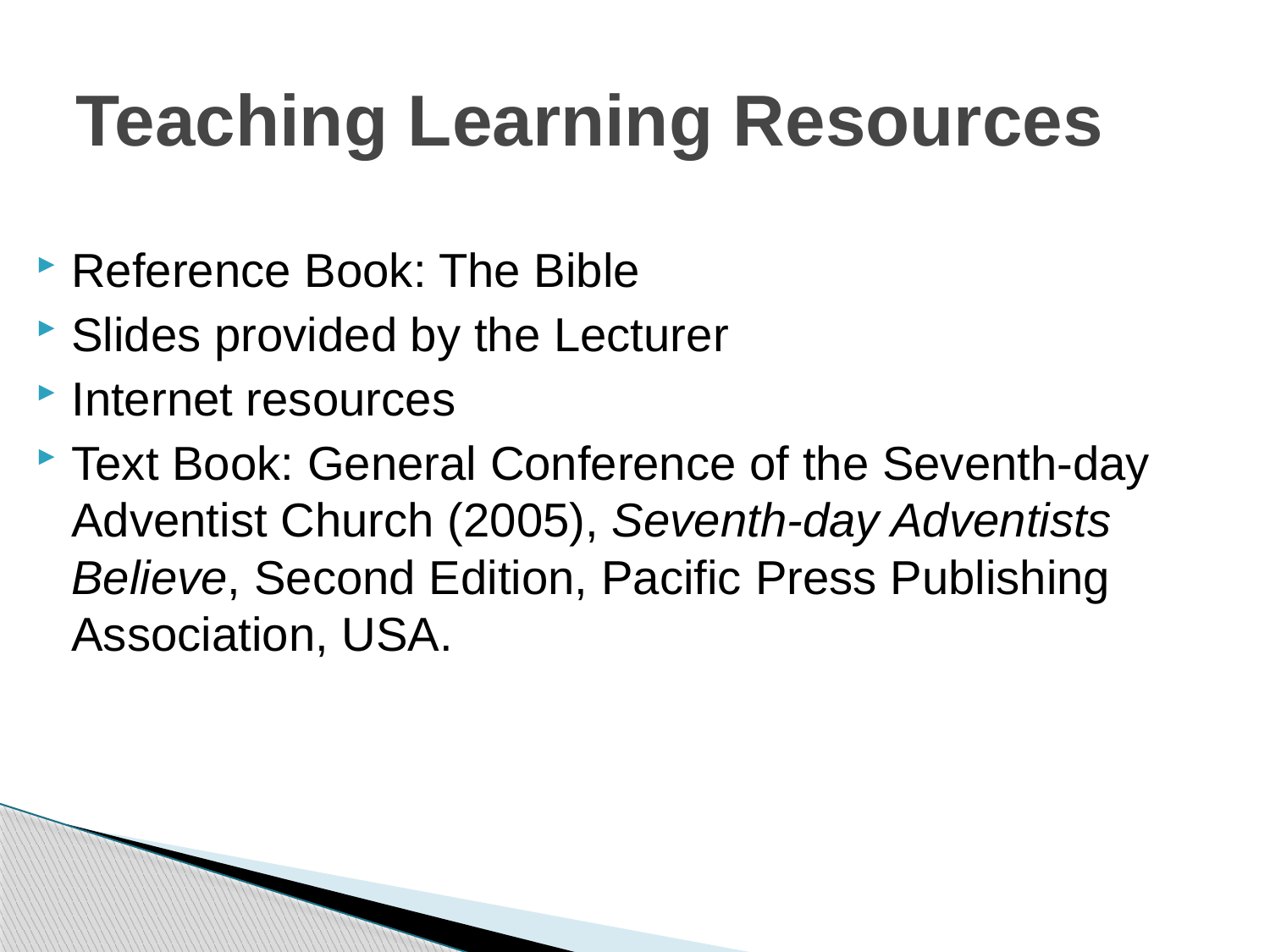

# Teaching Learning Resources

Reference Book: The Bible
Slides provided by the Lecturer
Internet resources
Text Book: General Conference of the Seventh-day Adventist Church (2005), Seventh-day Adventists Believe, Second Edition, Pacific Press Publishing Association, USA.